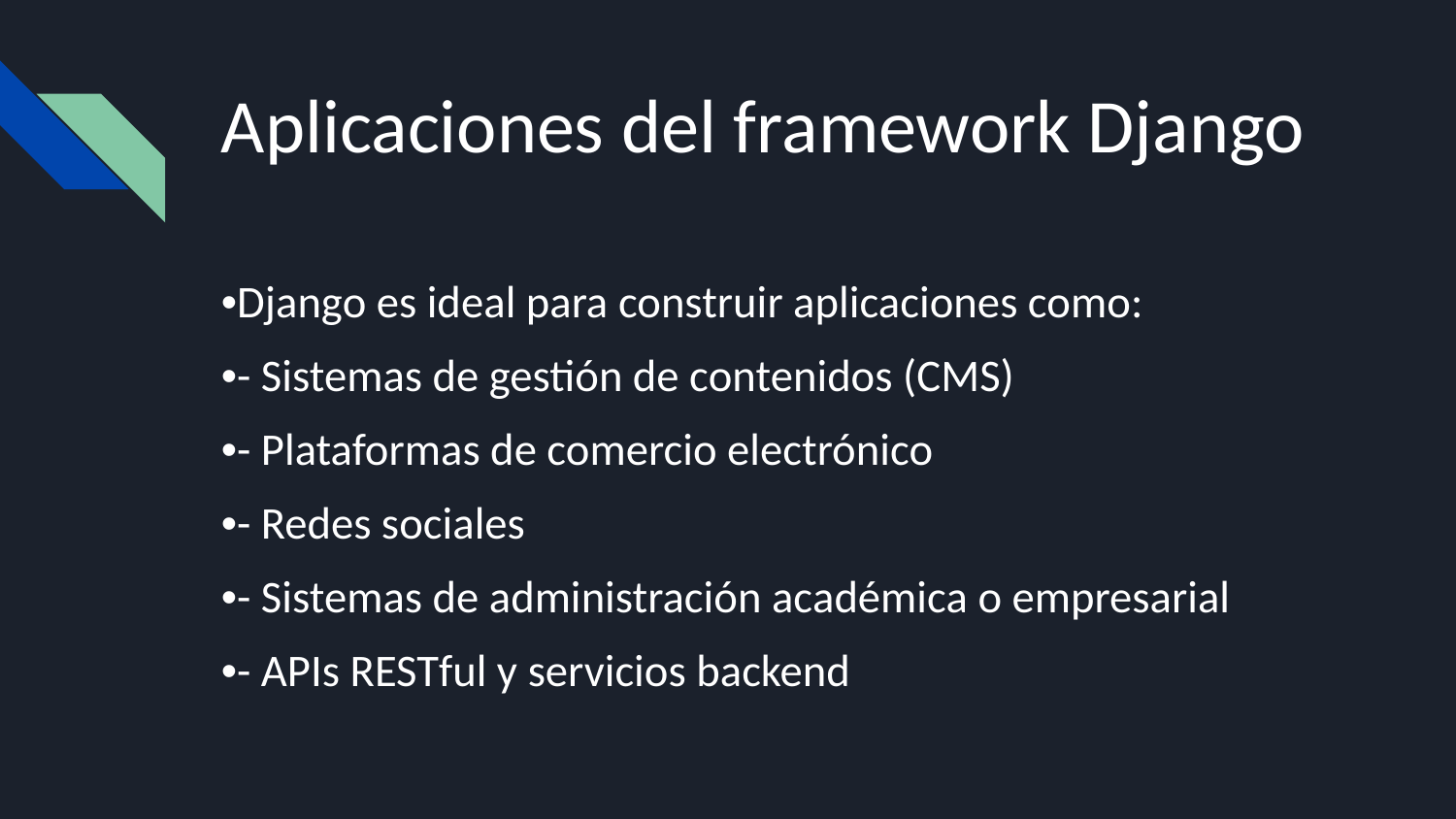

# Aplicaciones del framework Django
•Django es ideal para construir aplicaciones como:
•- Sistemas de gestión de contenidos (CMS)
•- Plataformas de comercio electrónico
•- Redes sociales
•- Sistemas de administración académica o empresarial
•- APIs RESTful y servicios backend